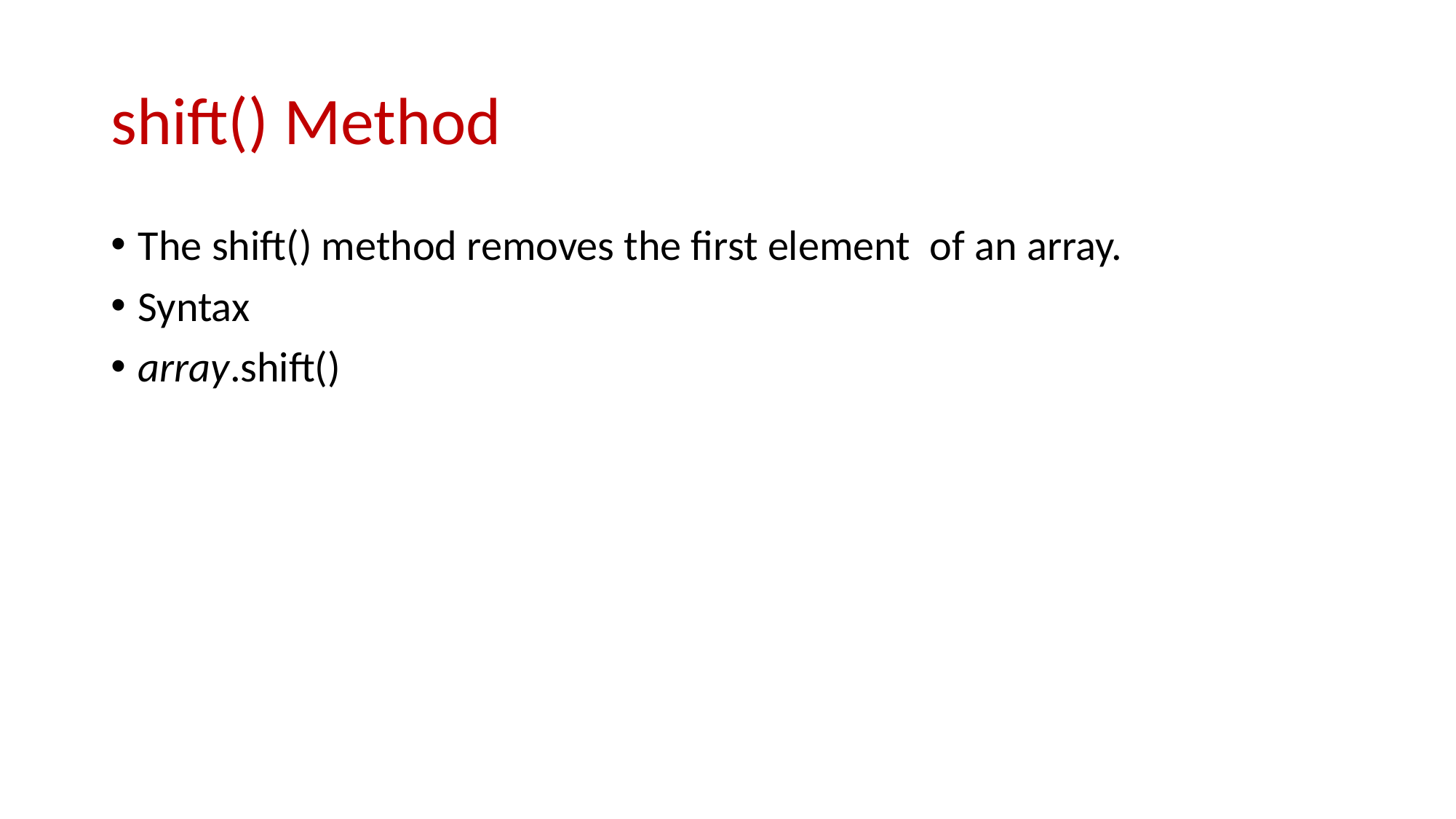

# shift() Method
The shift() method removes the first element  of an array.
Syntax
array.shift()